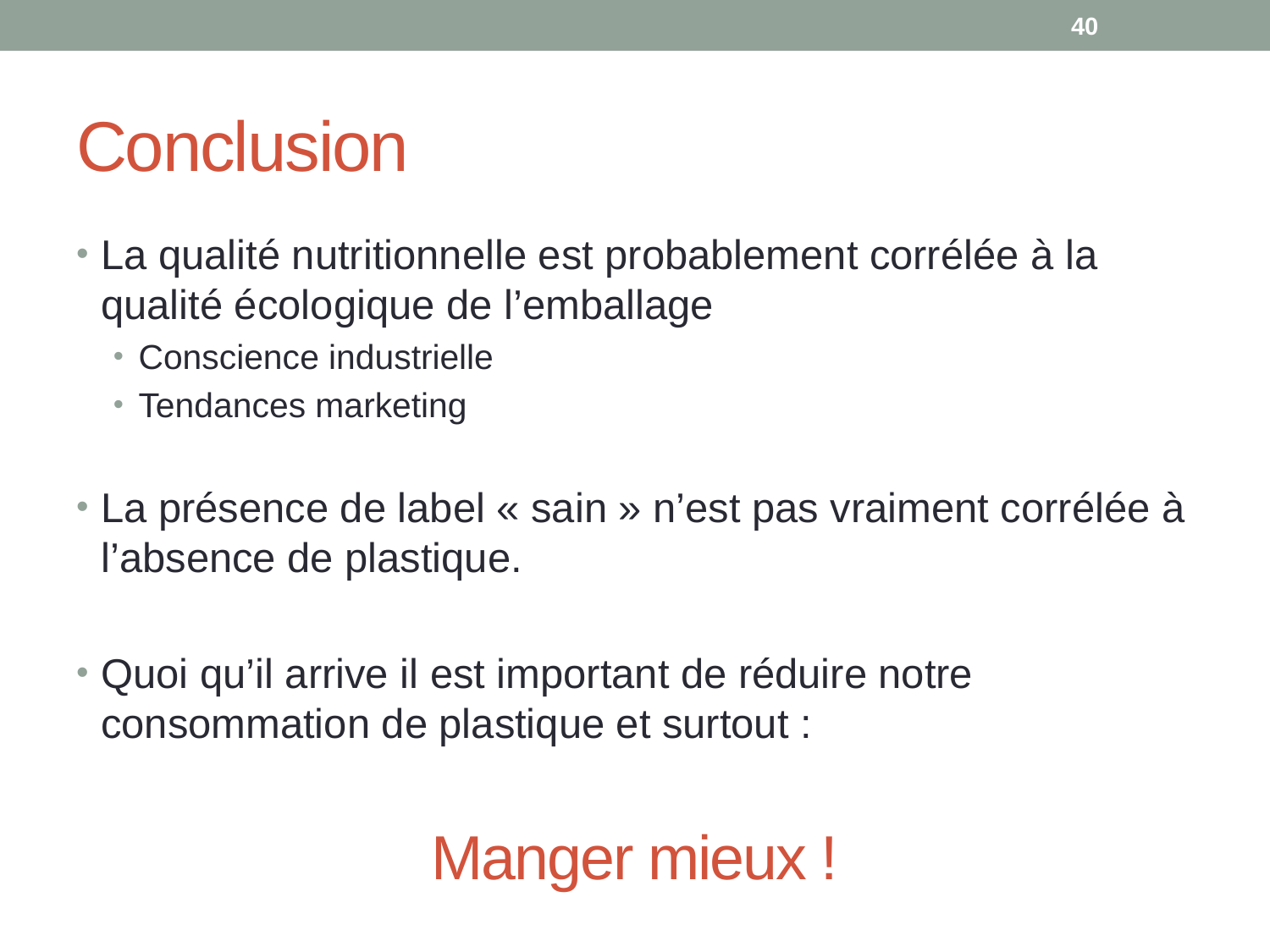

40
# Conclusion
La qualité nutritionnelle est probablement corrélée à la qualité écologique de l’emballage
Conscience industrielle
Tendances marketing

La présence de label « sain » n’est pas vraiment corrélée à l’absence de plastique.

Quoi qu’il arrive il est important de réduire notre consommation de plastique et surtout :

Manger mieux !